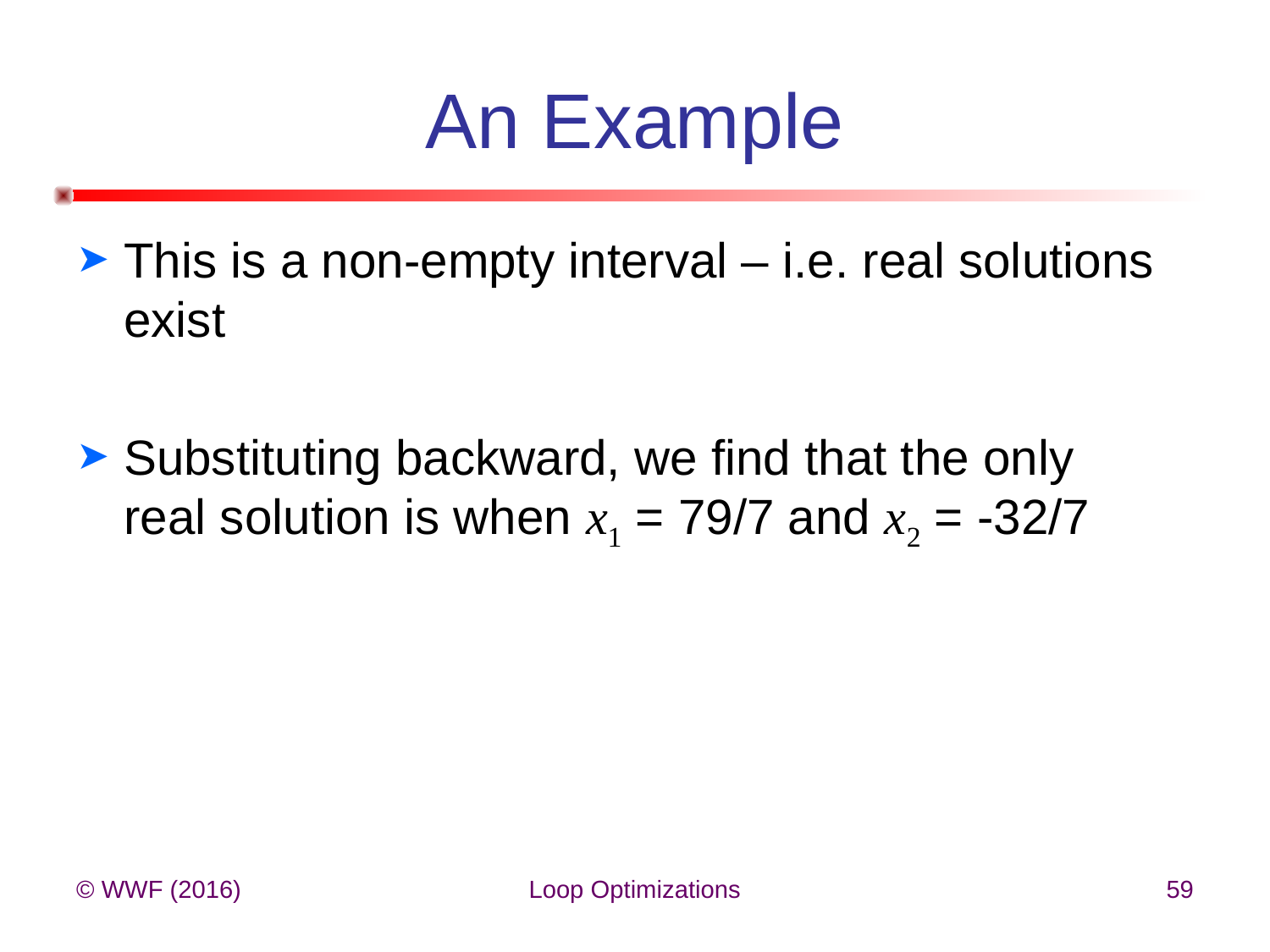

# An Example
This is a non-empty interval – i.e. real solutions exist

Substituting backward, we find that the only real solution is when x1 = 79/7 and x2 = -32/7

© WWF (2016)
Loop Optimizations
59